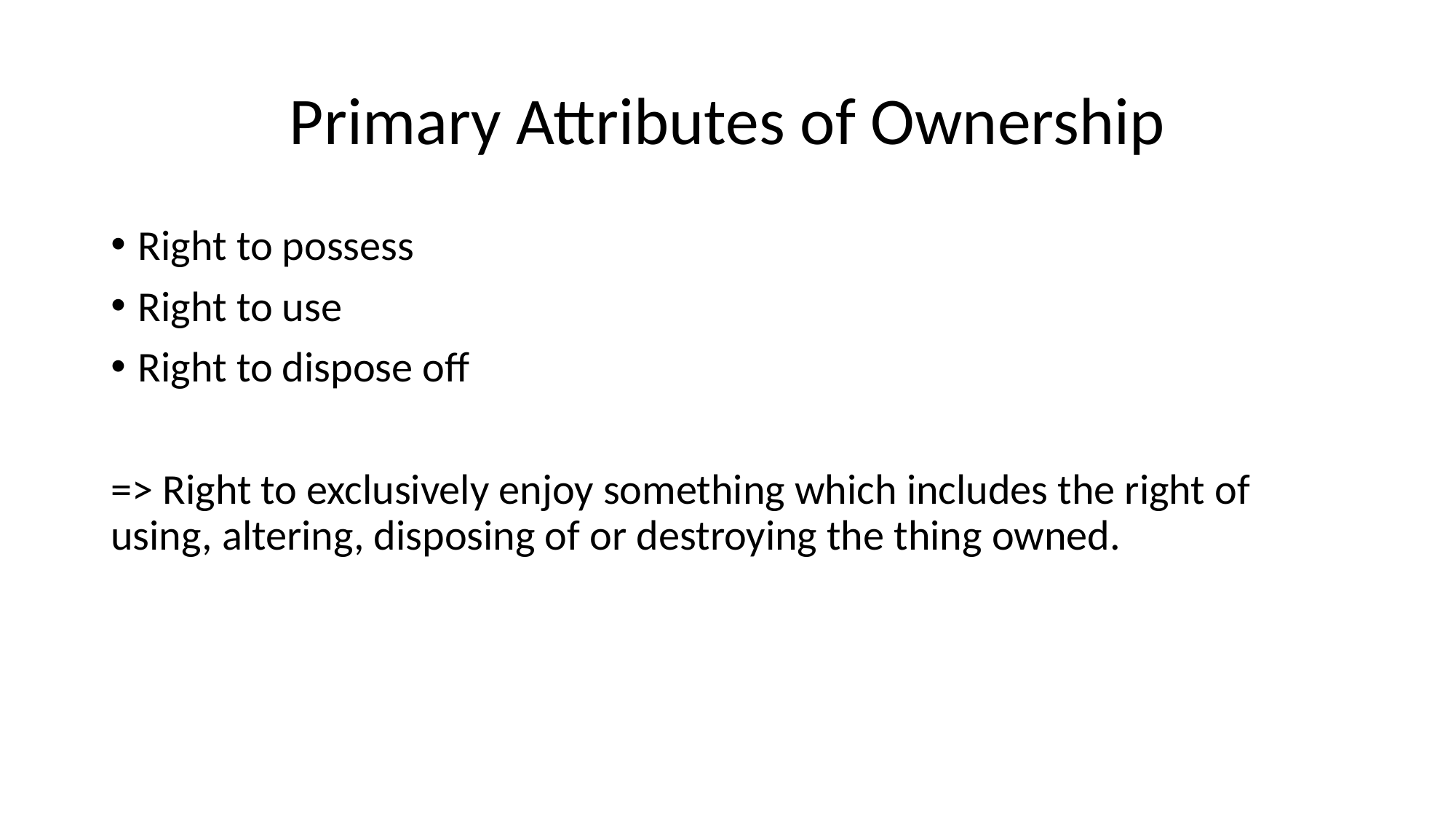

# Primary Attributes of Ownership
Right to possess
Right to use
Right to dispose off

=> Right to exclusively enjoy something which includes the right of using, altering, disposing of or destroying the thing owned.